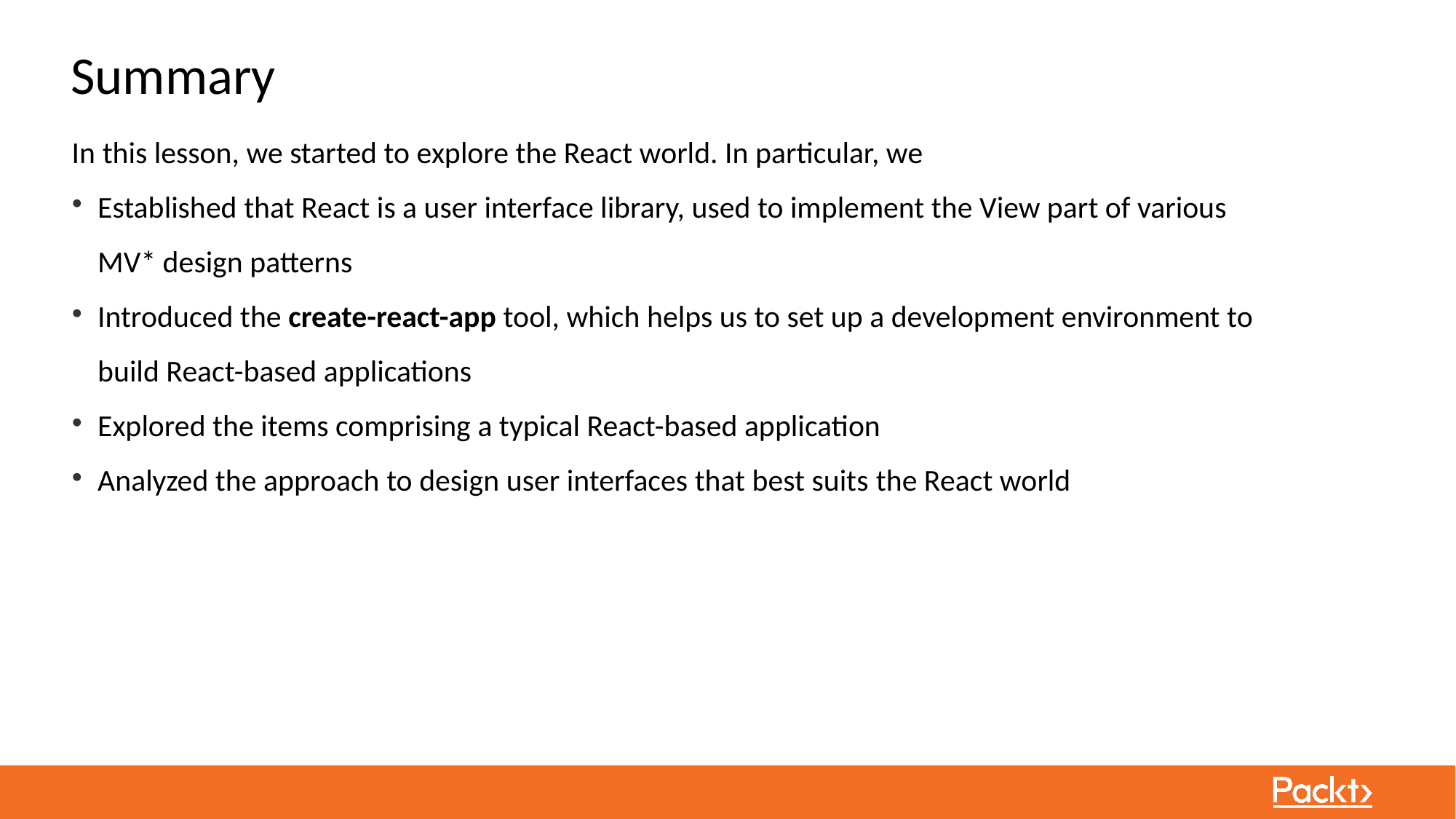

# Summary
In this lesson, we started to explore the React world. In particular, we
Established that React is a user interface library, used to implement the View part of various MV* design patterns
Introduced the create-react-app tool, which helps us to set up a development environment to build React-based applications
Explored the items comprising a typical React-based application
Analyzed the approach to design user interfaces that best suits the React world